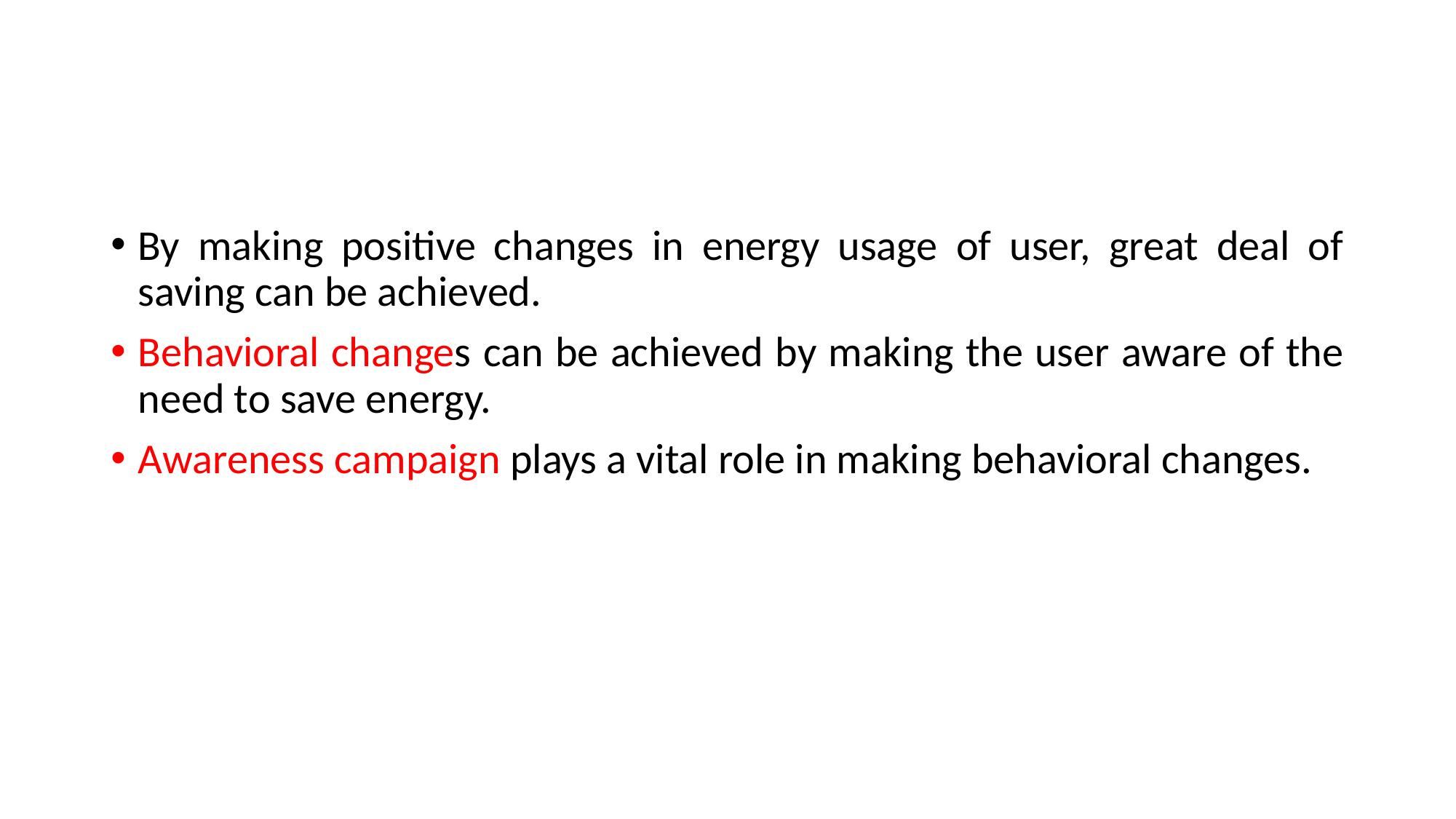

#
By making positive changes in energy usage of user, great deal of saving can be achieved.
Behavioral changes can be achieved by making the user aware of the need to save energy.
Awareness campaign plays a vital role in making behavioral changes.